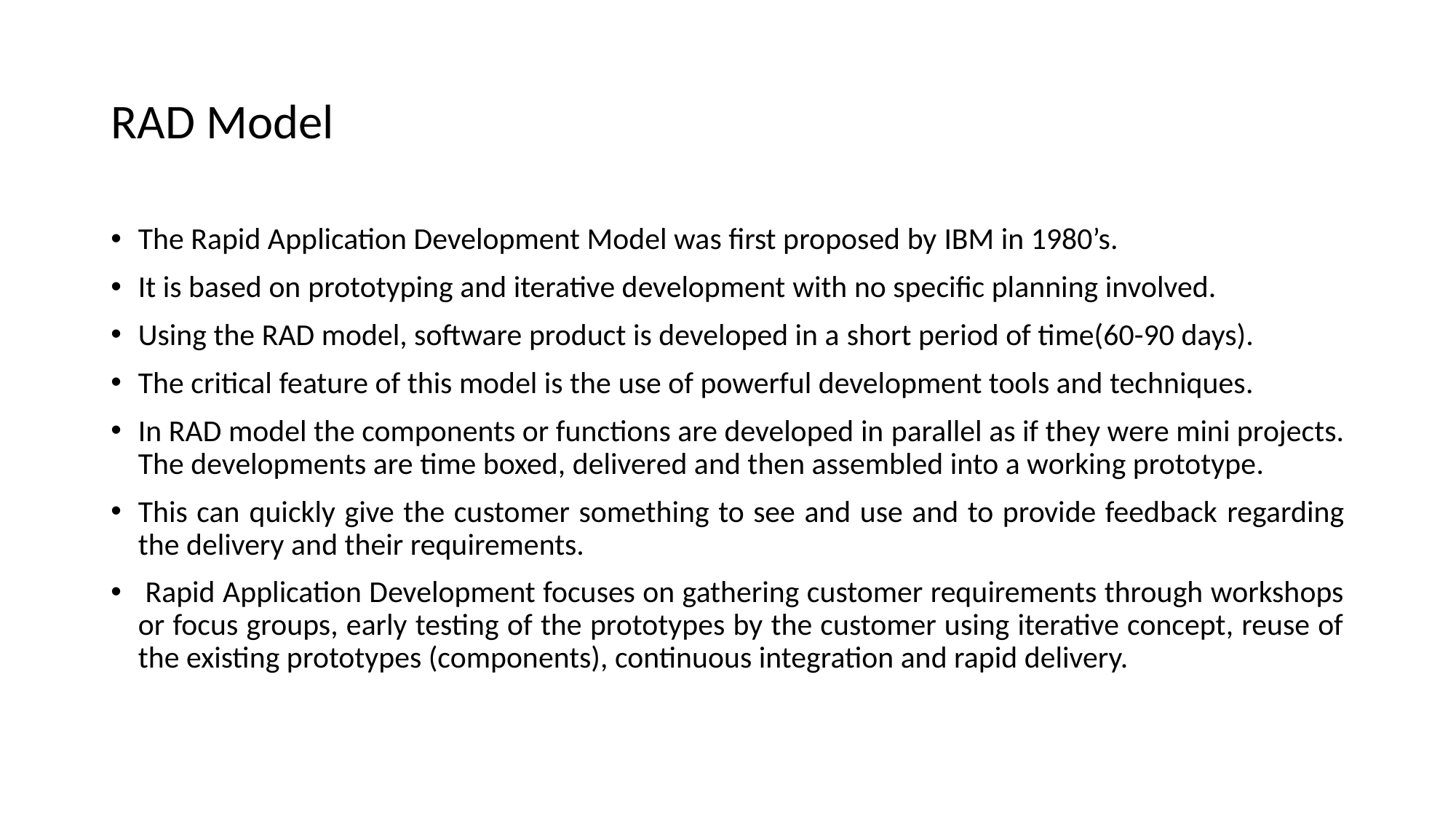

# RAD Model
The Rapid Application Development Model was first proposed by IBM in 1980’s.
It is based on prototyping and iterative development with no specific planning involved.
Using the RAD model, software product is developed in a short period of time(60-90 days).
The critical feature of this model is the use of powerful development tools and techniques.
In RAD model the components or functions are developed in parallel as if they were mini projects. The developments are time boxed, delivered and then assembled into a working prototype.
This can quickly give the customer something to see and use and to provide feedback regarding the delivery and their requirements.
 Rapid Application Development focuses on gathering customer requirements through workshops or focus groups, early testing of the prototypes by the customer using iterative concept, reuse of the existing prototypes (components), continuous integration and rapid delivery.